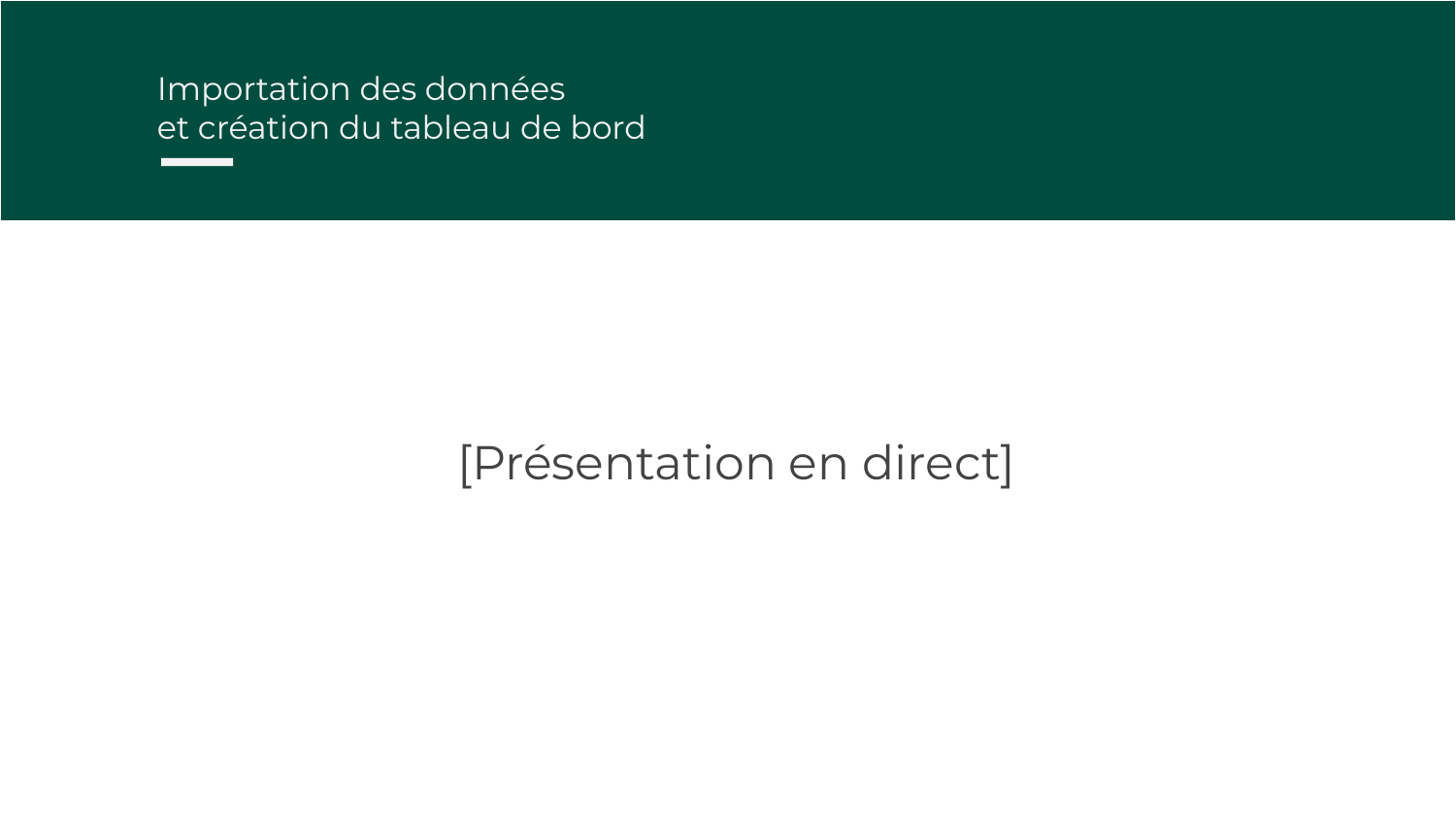

Importation des données
et création du tableau de bord

[Présentation en direct]